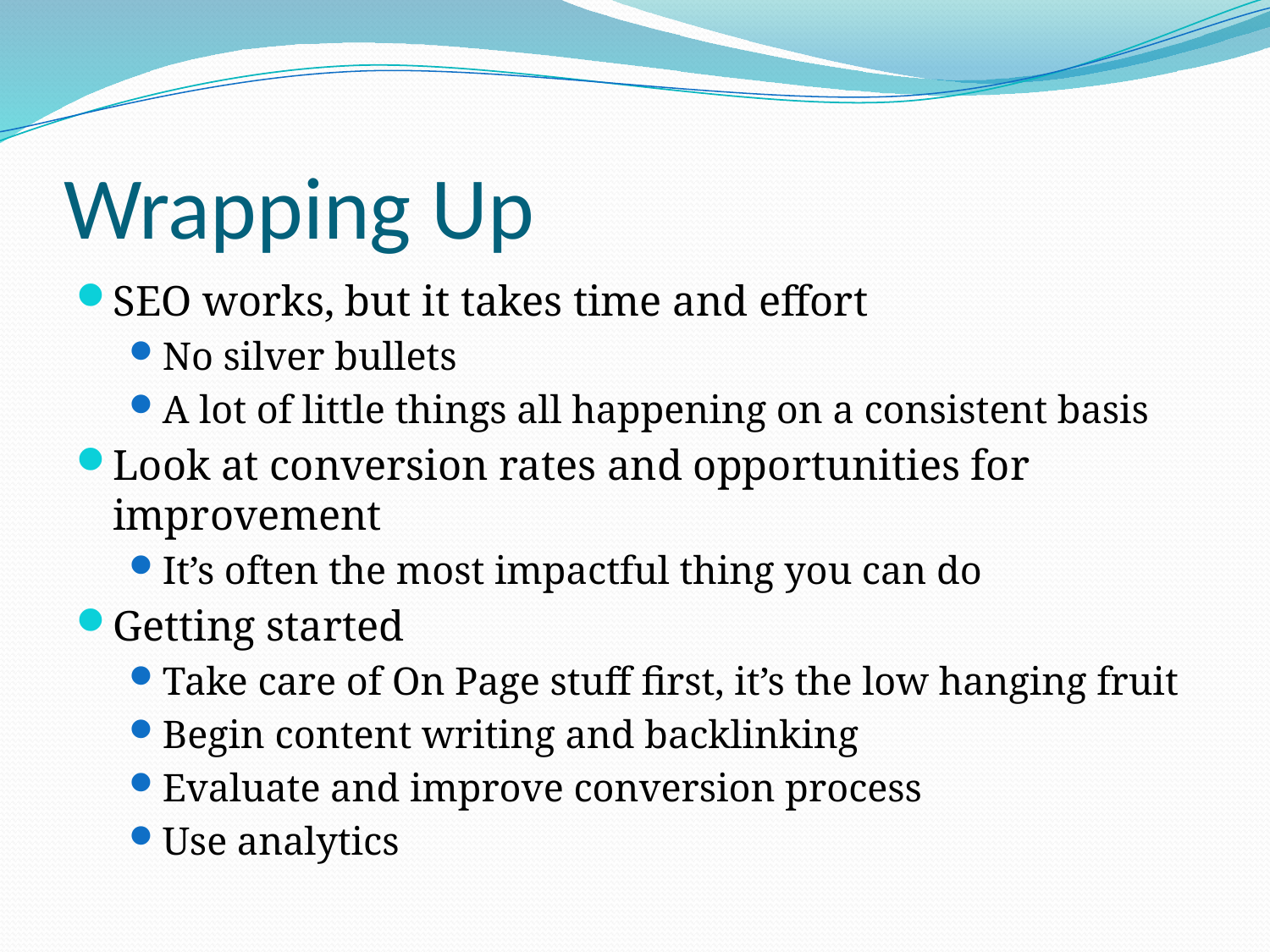

# Wrapping Up
SEO works, but it takes time and effort
No silver bullets
A lot of little things all happening on a consistent basis
Look at conversion rates and opportunities for improvement
It’s often the most impactful thing you can do
Getting started
Take care of On Page stuff first, it’s the low hanging fruit
Begin content writing and backlinking
Evaluate and improve conversion process
Use analytics